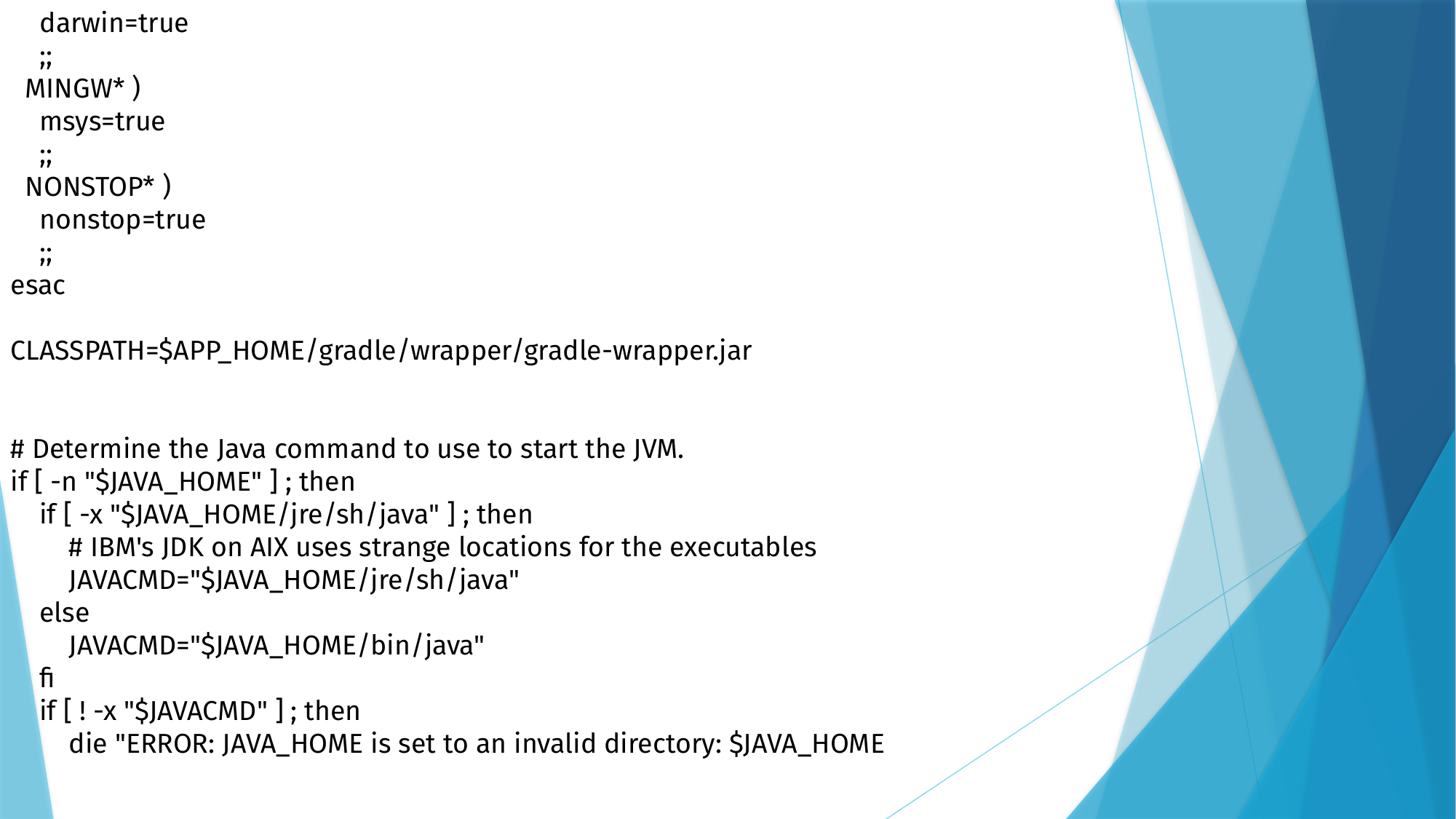

darwin=true
    ;;
  MINGW* )
    msys=true
    ;;
  NONSTOP* )
    nonstop=true
    ;;
esac

CLASSPATH=$APP_HOME/gradle/wrapper/gradle-wrapper.jar

# Determine the Java command to use to start the JVM.
if [ -n "$JAVA_HOME" ] ; then
    if [ -x "$JAVA_HOME/jre/sh/java" ] ; then
        # IBM's JDK on AIX uses strange locations for the executables
        JAVACMD="$JAVA_HOME/jre/sh/java"
    else
        JAVACMD="$JAVA_HOME/bin/java"
    fi
    if [ ! -x "$JAVACMD" ] ; then
        die "ERROR: JAVA_HOME is set to an invalid directory: $JAVA_HOME